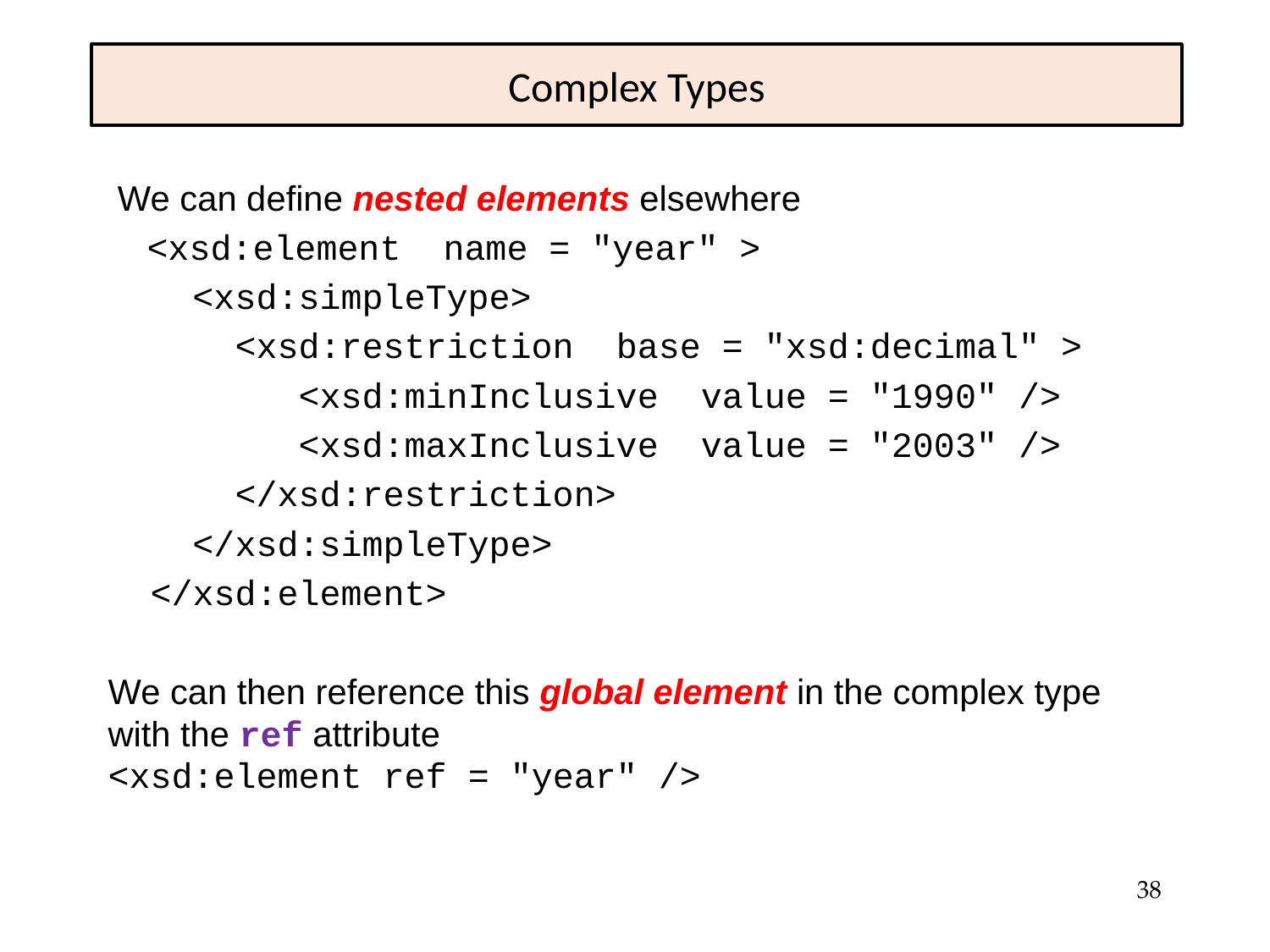

# Complex Types
 We can define nested elements elsewhere
    <xsd:element  name = "year" >
    <xsd:simpleType>
      <xsd:restriction  base = "xsd:decimal" >
         <xsd:minInclusive  value = "1990" />
         <xsd:maxInclusive  value = "2003" />
      </xsd:restriction>
    </xsd:simpleType>
  </xsd:element>

We can then reference this global element in the complex type with the ref attribute
<xsd:element ref = "year" />

38